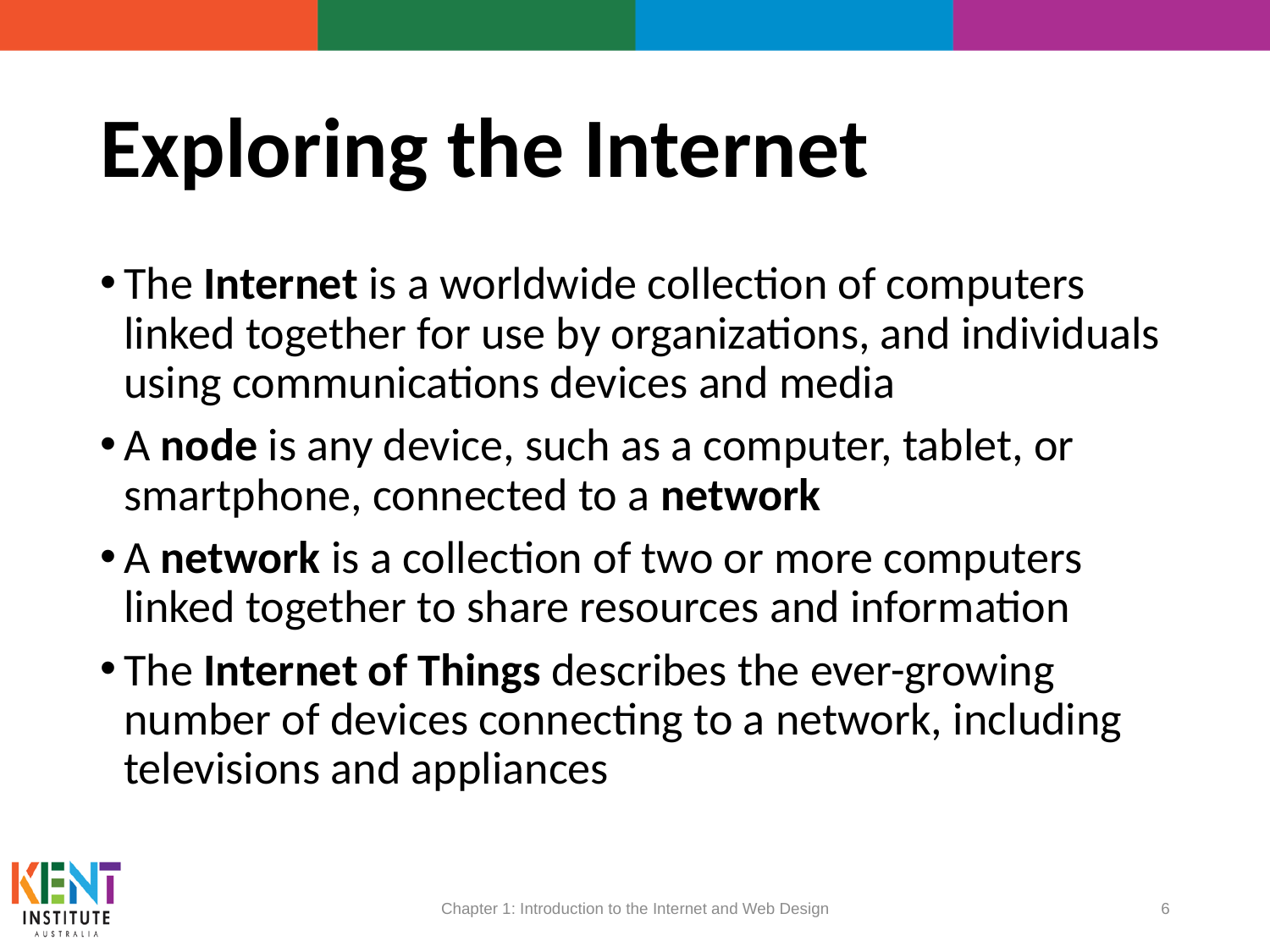

# Exploring the Internet
The Internet is a worldwide collection of computers linked together for use by organizations, and individuals using communications devices and media
A node is any device, such as a computer, tablet, or smartphone, connected to a network
A network is a collection of two or more computers linked together to share resources and information
The Internet of Things describes the ever-growing number of devices connecting to a network, including televisions and appliances
Chapter 1: Introduction to the Internet and Web Design
6